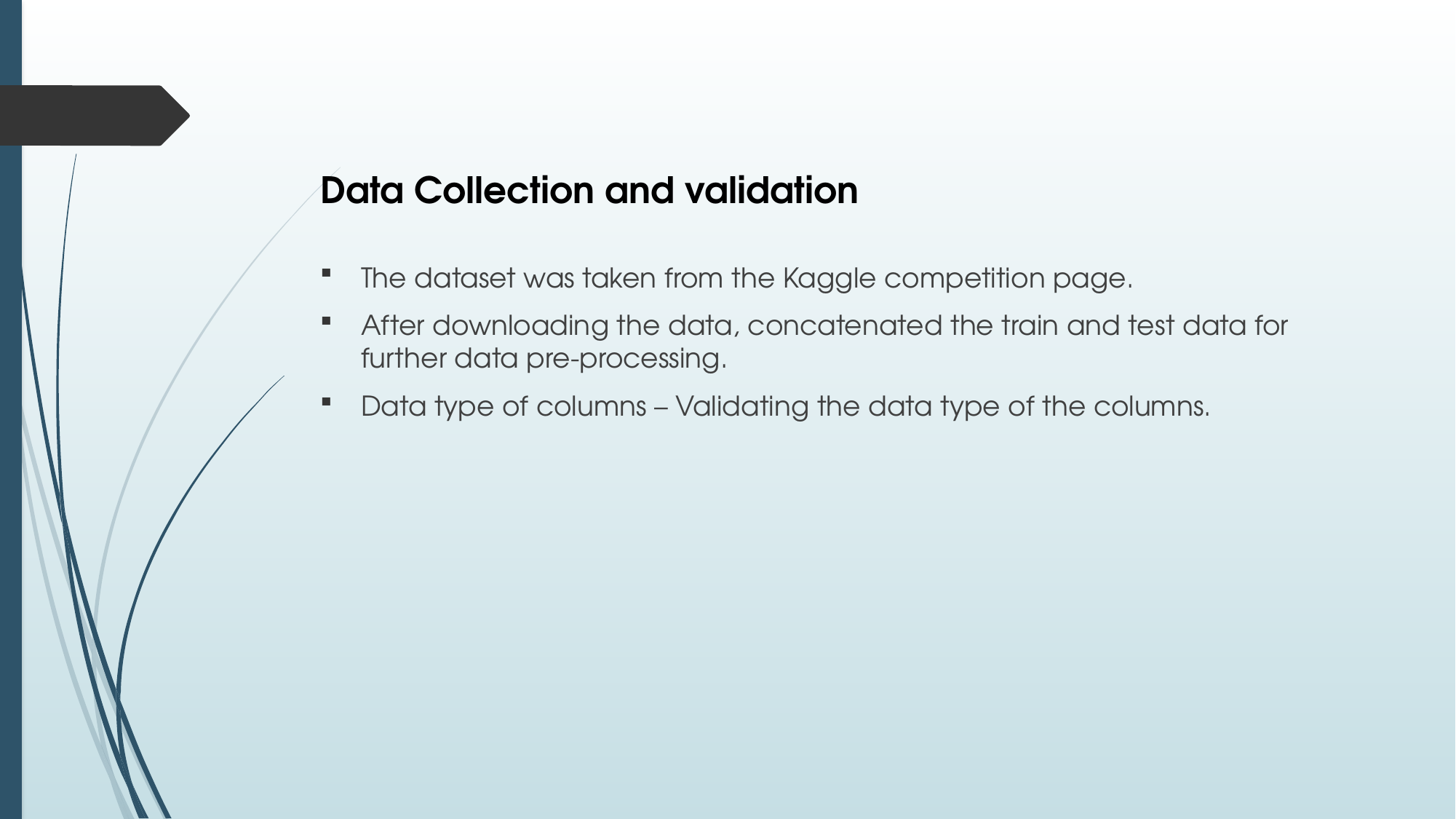

# Data Collection and validation
The dataset was taken from the Kaggle competition page.
After downloading the data, concatenated the train and test data for further data pre-processing.
Data type of columns – Validating the data type of the columns.